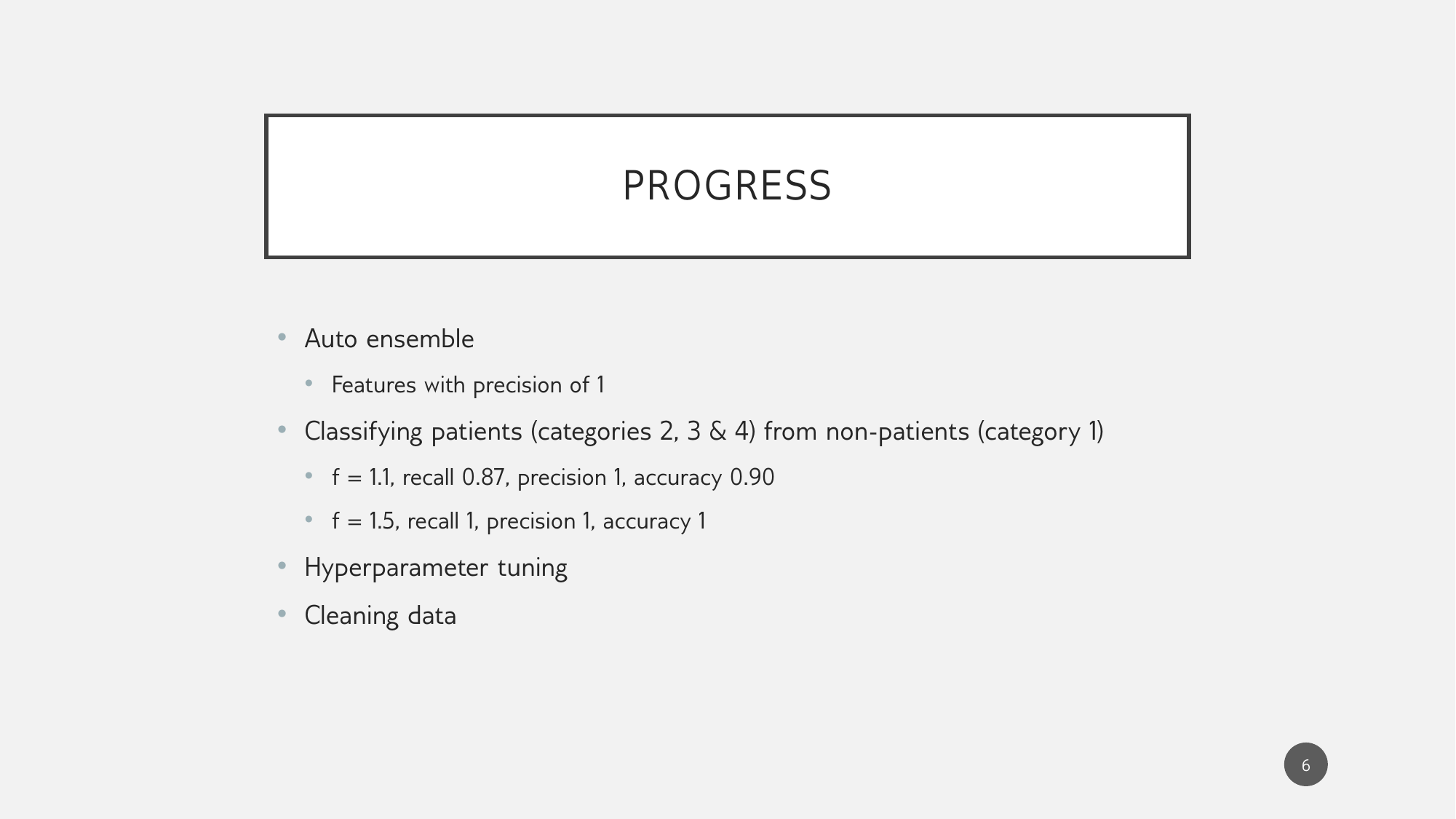

# progress
Auto ensemble
Features with precision of 1
Classifying patients (categories 2, 3 & 4) from non-patients (category 1)
f = 1.1, recall 0.87, precision 1, accuracy 0.90
f = 1.5, recall 1, precision 1, accuracy 1
Hyperparameter tuning
Cleaning data
6